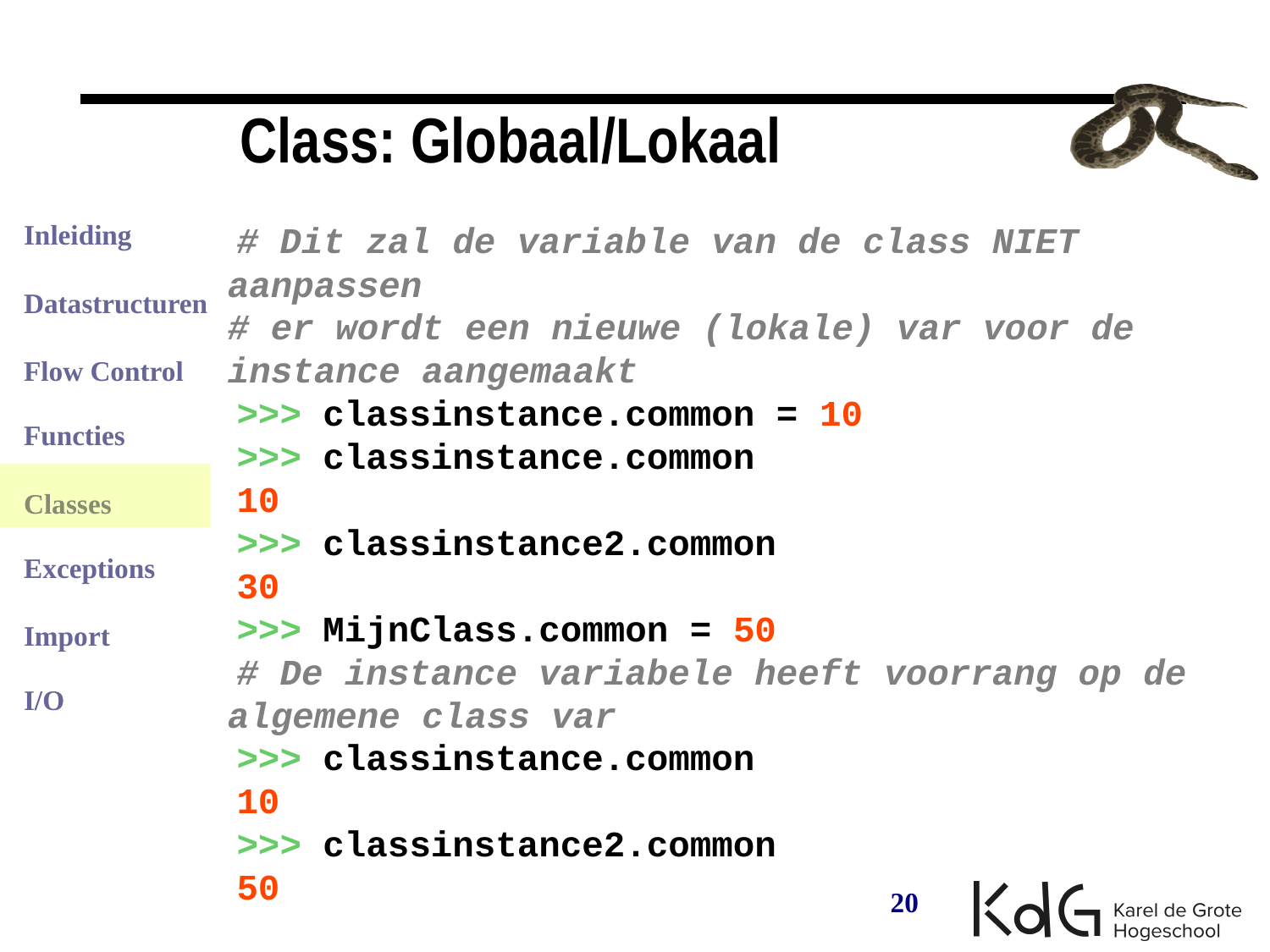

Class: Globaal/Lokaal
 # Dit zal de variable van de class NIET aanpassen
# er wordt een nieuwe (lokale) var voor de instance aangemaakt
 >>> classinstance.common = 10
 >>> classinstance.common
 10
 >>> classinstance2.common
 30
 >>> MijnClass.common = 50
 # De instance variabele heeft voorrang op de algemene class var
 >>> classinstance.common
 10
 >>> classinstance2.common
 50